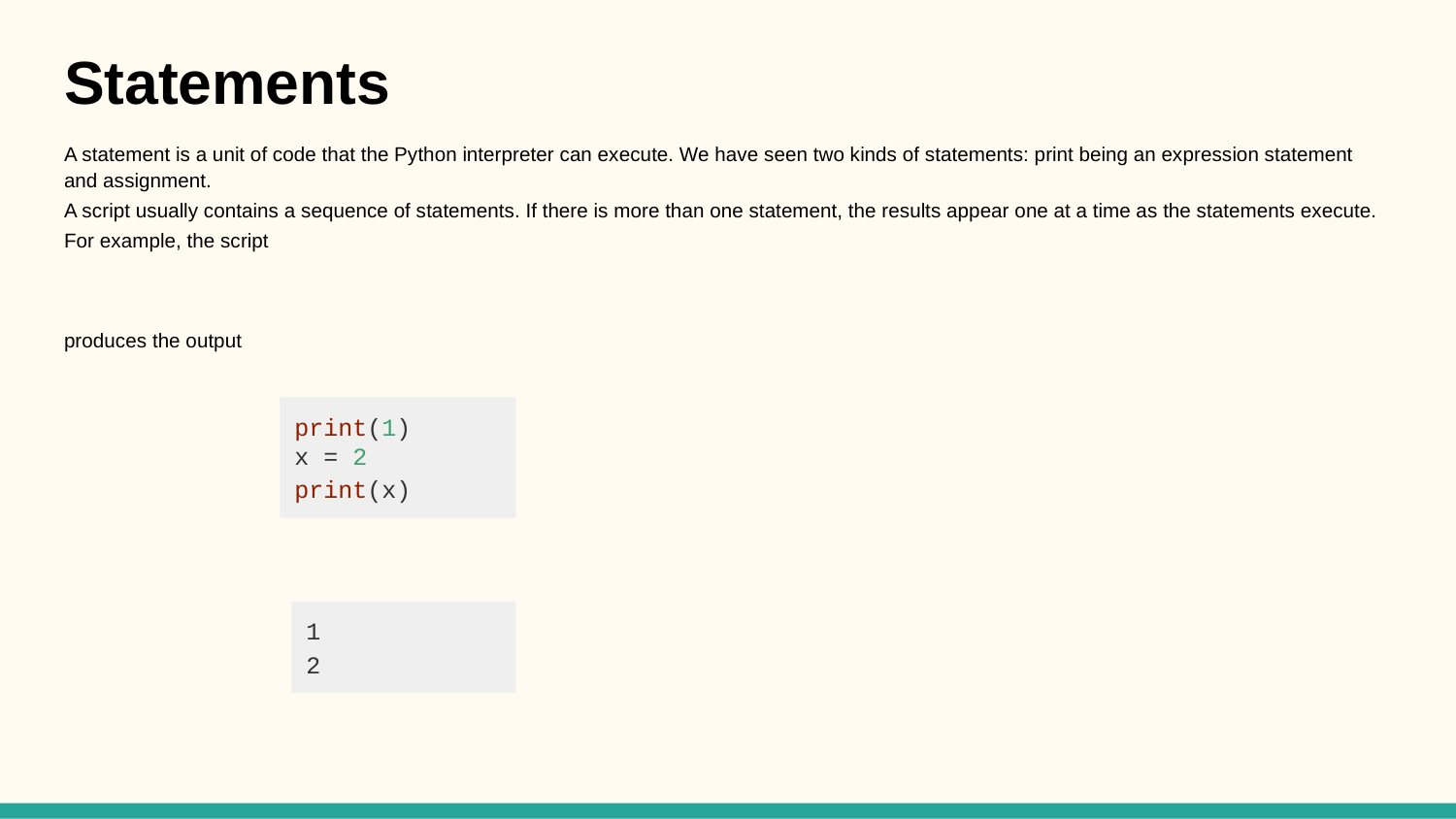

# Statements
A statement is a unit of code that the Python interpreter can execute. We have seen two kinds of statements: print being an expression statement and assignment.
A script usually contains a sequence of statements. If there is more than one statement, the results appear one at a time as the statements execute.
For example, the script

produces the output

print(1)
x = 2
print(x)
1
2